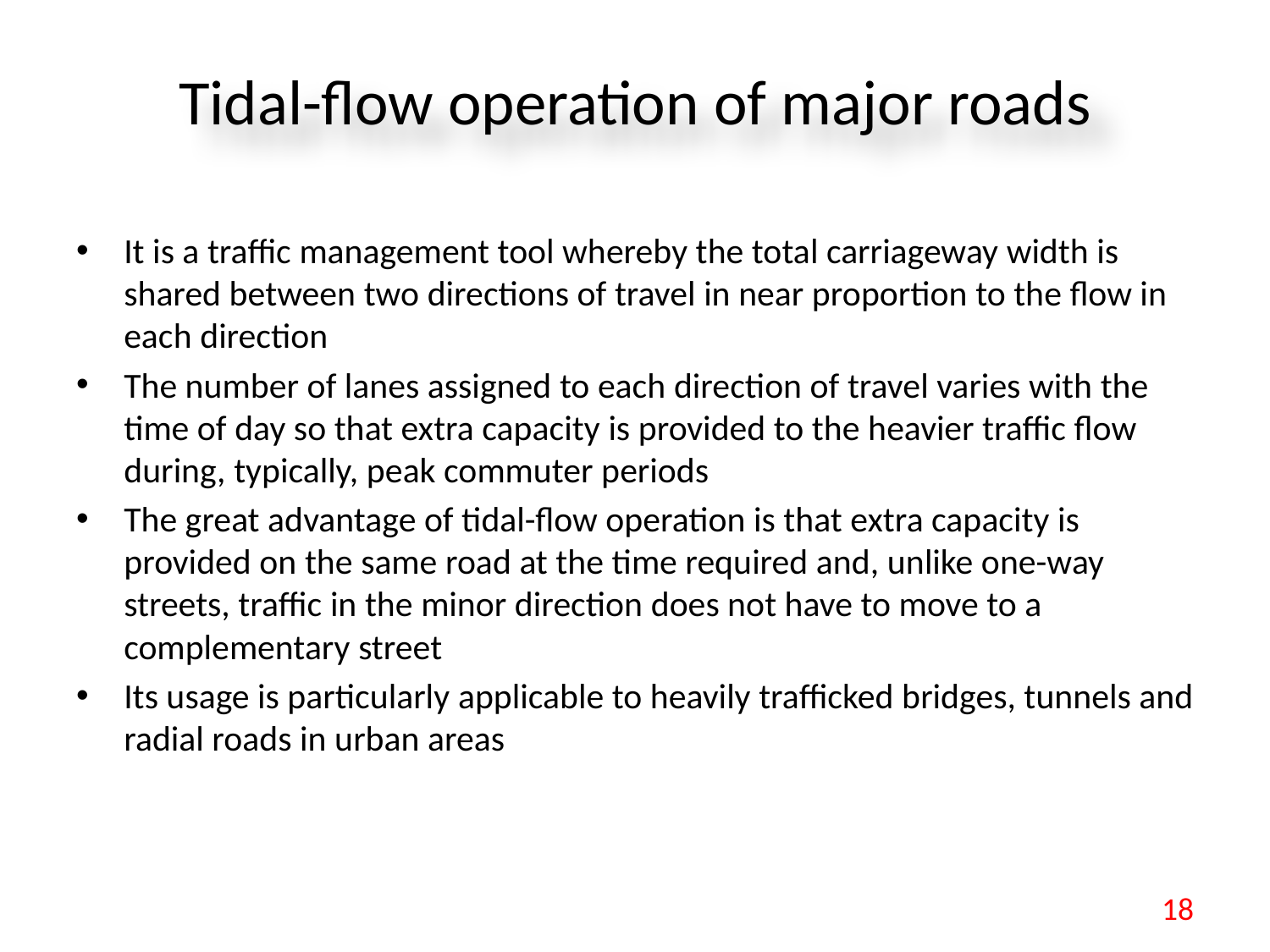

# Tidal-flow operation of major roads
It is a traffic management tool whereby the total carriageway width is shared between two directions of travel in near proportion to the flow in each direction
The number of lanes assigned to each direction of travel varies with the time of day so that extra capacity is provided to the heavier traffic flow during, typically, peak commuter periods
The great advantage of tidal-flow operation is that extra capacity is provided on the same road at the time required and, unlike one-way streets, traffic in the minor direction does not have to move to a complementary street
Its usage is particularly applicable to heavily trafficked bridges, tunnels and radial roads in urban areas
18